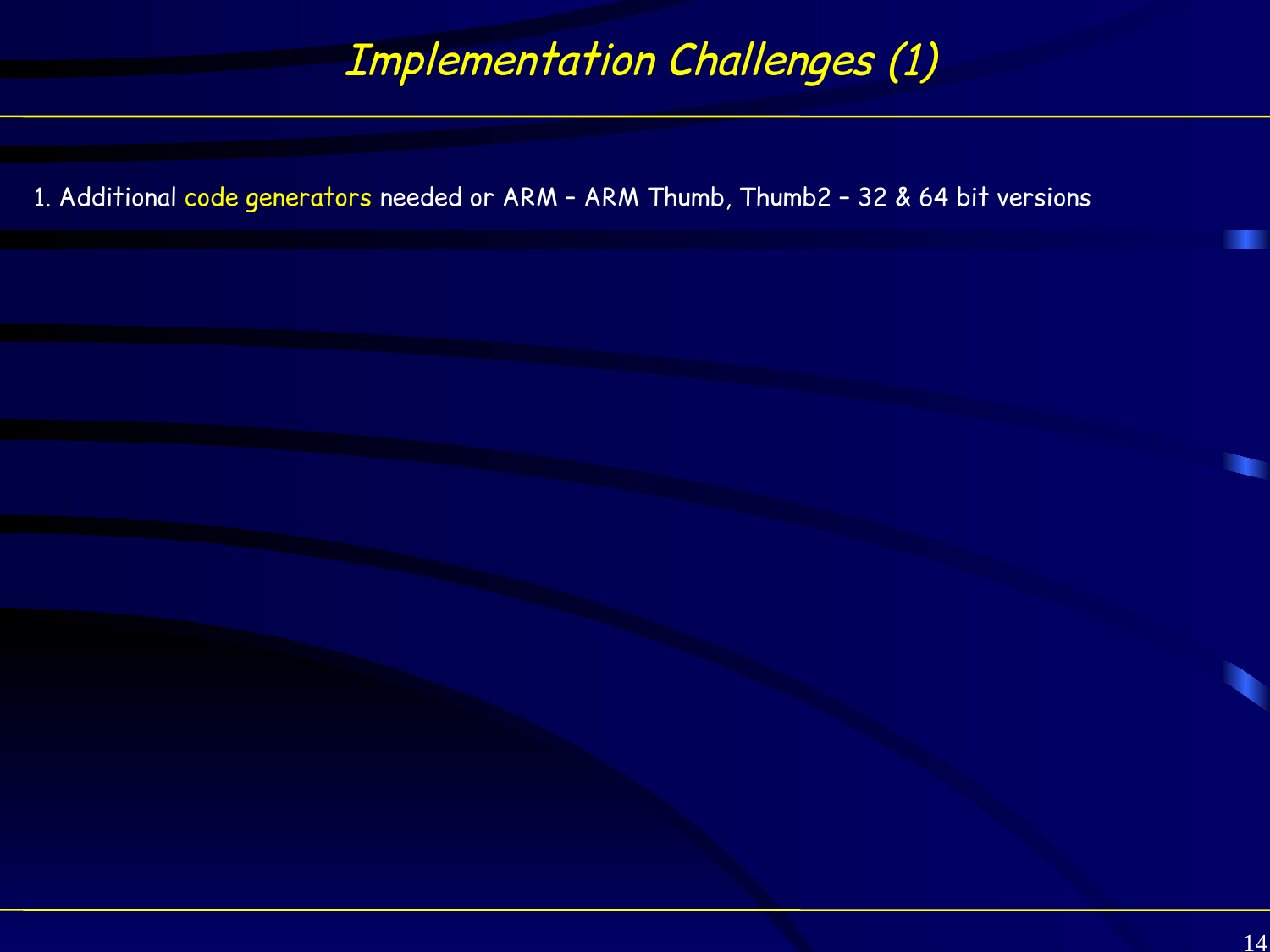

# Implementation Challenges (1)

1. Additional code generators needed or ARM – ARM Thumb, Thumb2 – 32 & 64 bit versions
14